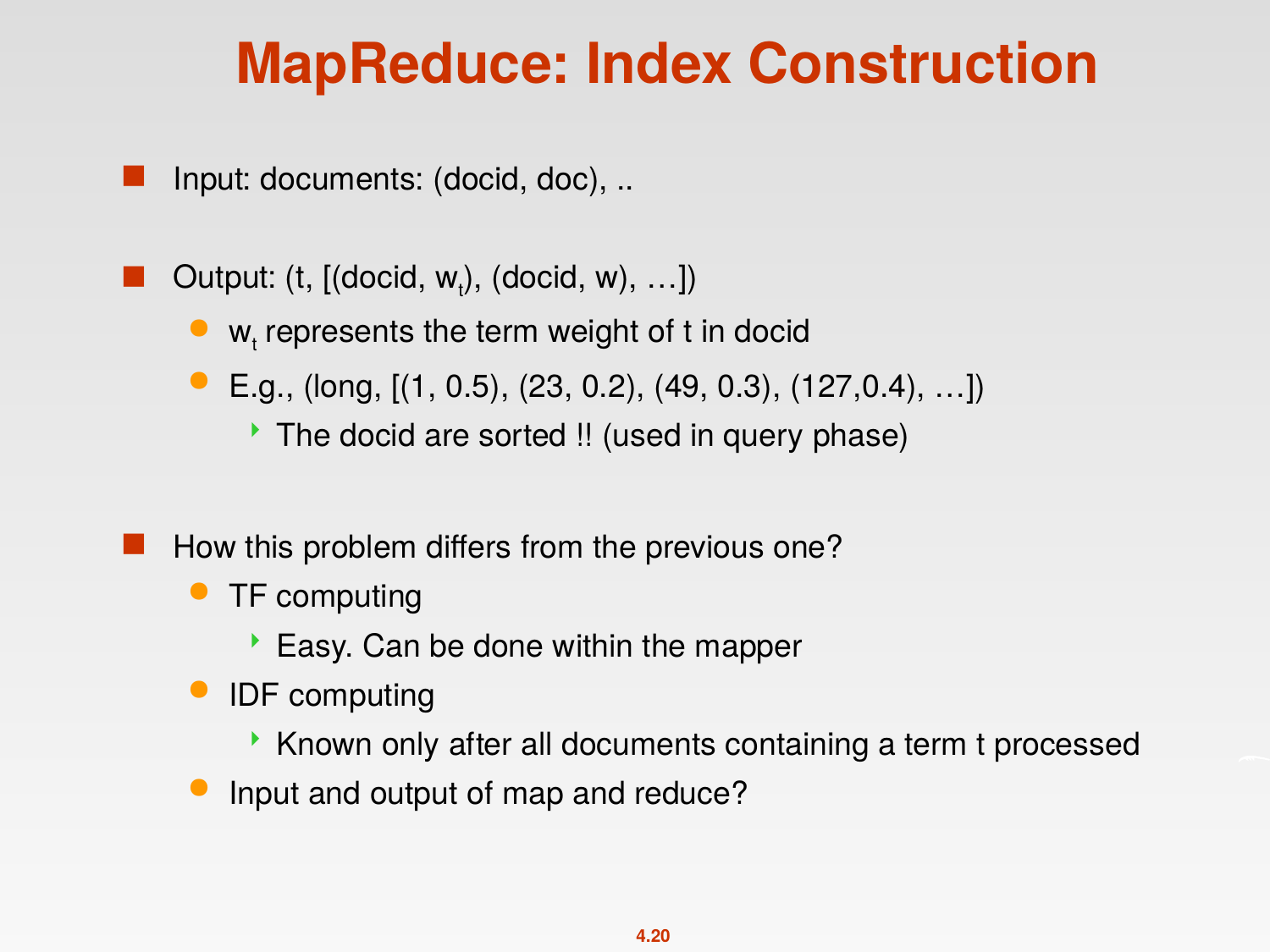

# MapReduce: Index Construction
Input: documents: (docid, doc), ..

Output: (t, [(docid, wt), (docid, w), …])
wt represents the term weight of t in docid
E.g., (long, [(1, 0.5), (23, 0.2), (49, 0.3), (127,0.4), …])
The docid are sorted !! (used in query phase)

How this problem differs from the previous one?
TF computing
Easy. Can be done within the mapper
IDF computing
Known only after all documents containing a term t processed
Input and output of map and reduce?